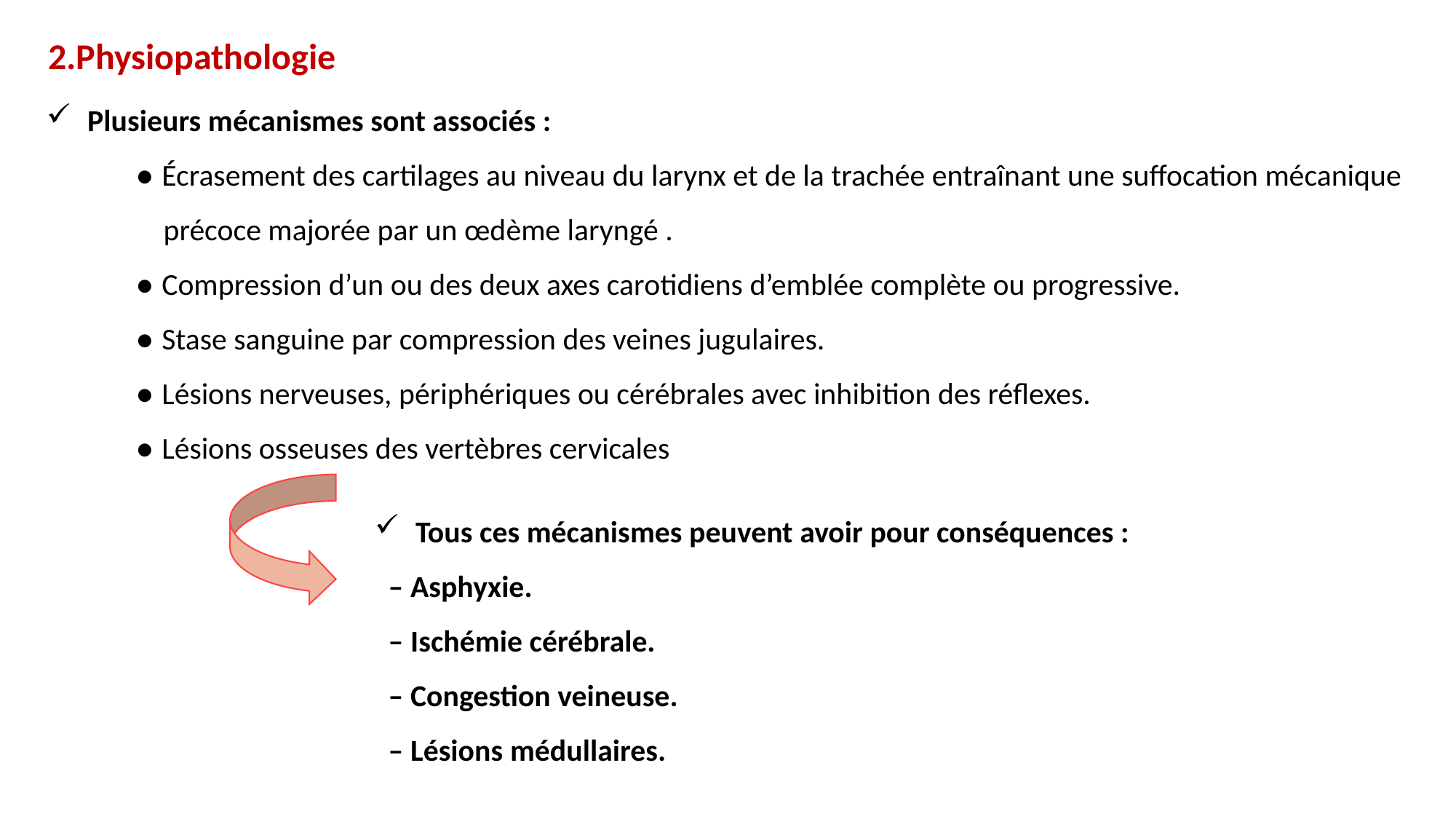

2.Physiopathologie
Plusieurs mécanismes sont associés :
     ● Écrasement des cartilages au niveau du larynx et de la trachée entraînant une suffocation mécanique
         précoce majorée par un œdème laryngé .
     ● Compression d’un ou des deux axes carotidiens d’emblée complète ou progressive.
     ● Stase sanguine par compression des veines jugulaires.
     ● Lésions nerveuses, périphériques ou cérébrales avec inhibition des réflexes.
     ● Lésions osseuses des vertèbres cervicales

Tous ces mécanismes peuvent avoir pour conséquences :
  – Asphyxie.
  – Ischémie cérébrale.
  – Congestion veineuse.
  – Lésions médullaires.